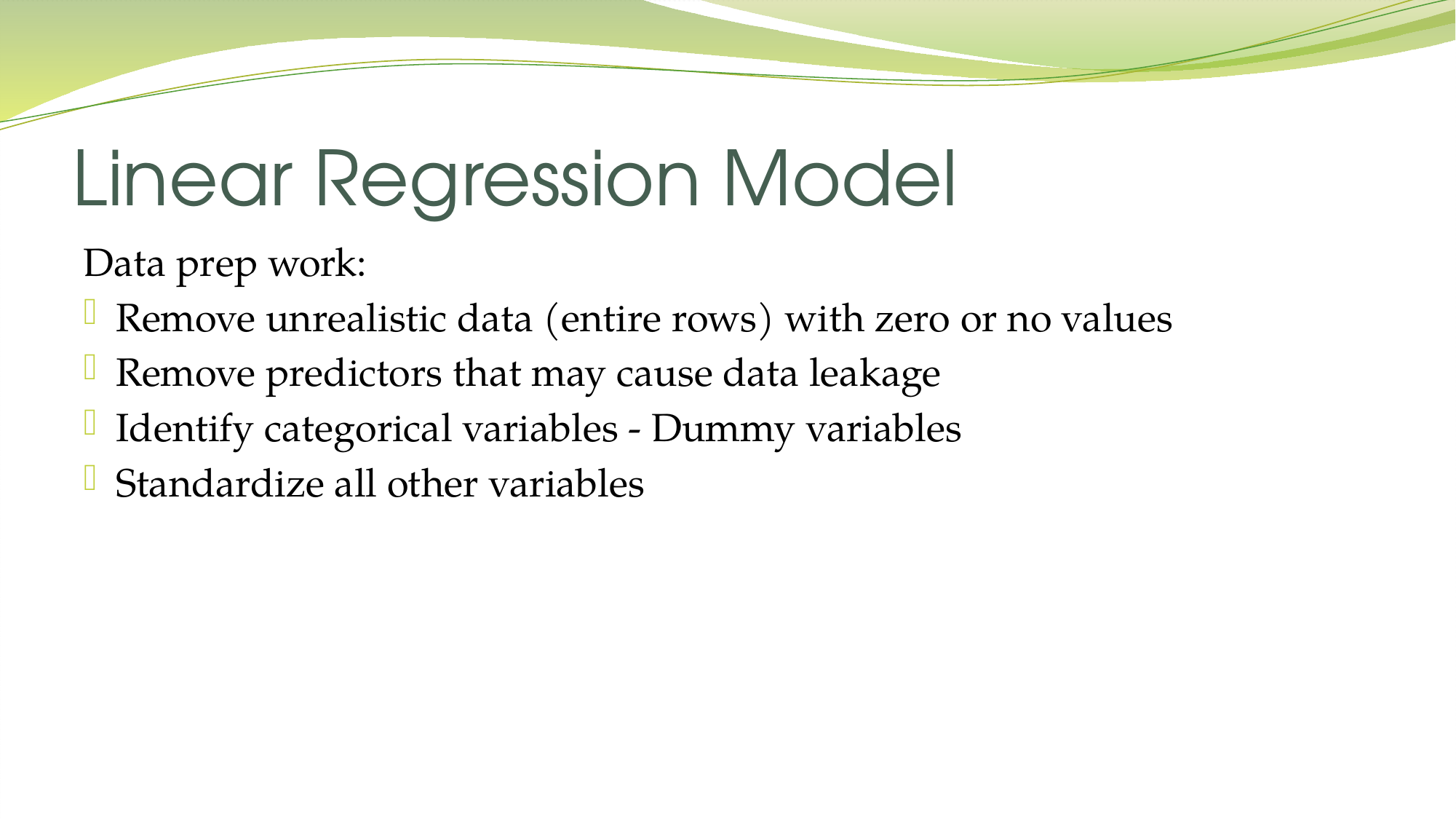

# Linear Regression Model
Data prep work:
Remove unrealistic data (entire rows) with zero or no values
Remove predictors that may cause data leakage
Identify categorical variables - Dummy variables
Standardize all other variables